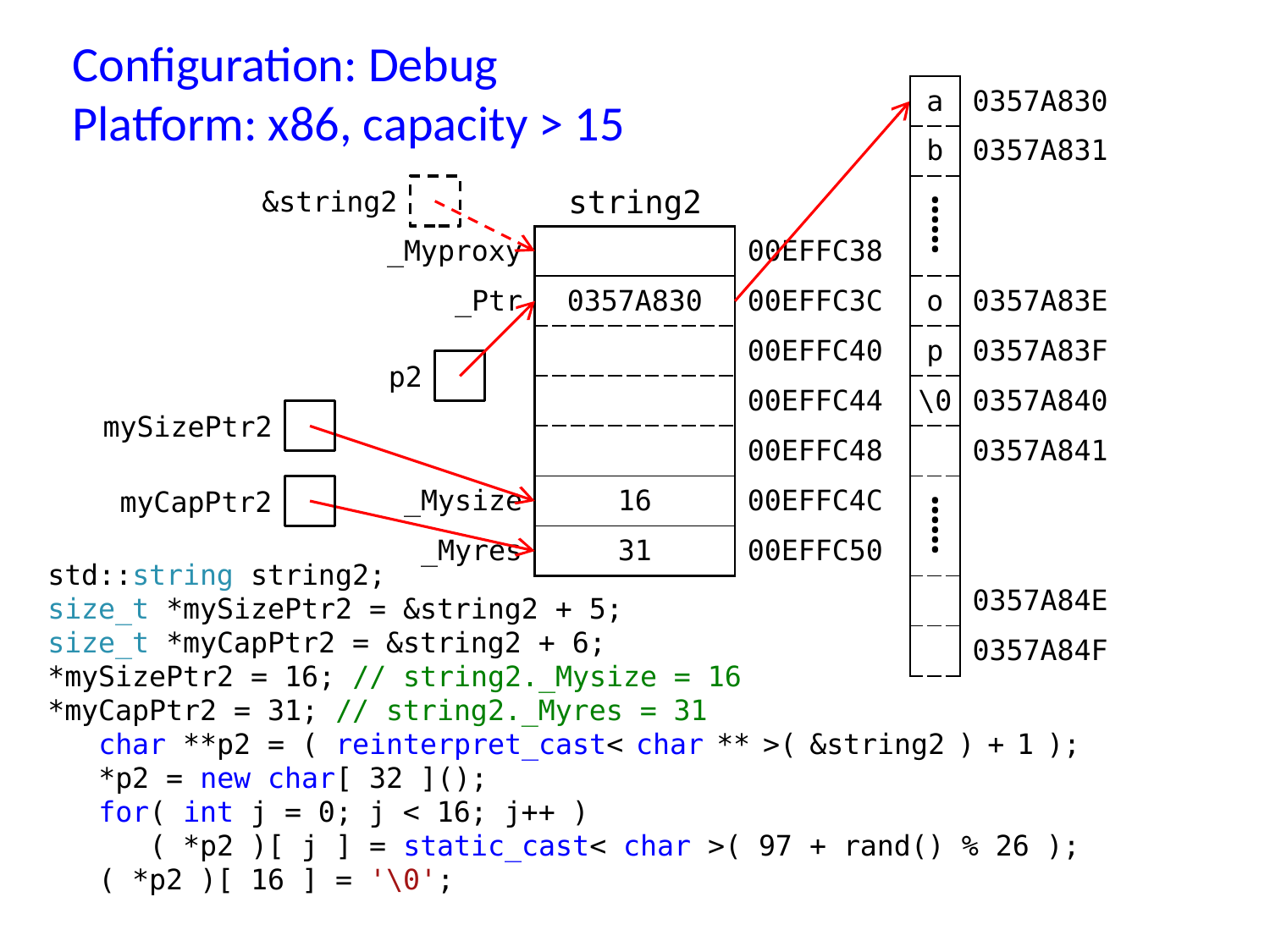

# Configuration: Debug Platform: x86, capacity > 15
| a | 0357A830 |
| --- | --- |
| b | 0357A831 |
| ⸽ |  |
|  |  |
| o | 0357A83E |
| p | 0357A83F |
| \0 | 0357A840 |
|  | 0357A841 |
| ⸽ |  |
|  |  |
|  | 0357A84E |
|  | 0357A84F |

&string2

string2

| \_Myproxy |  | 00EFFC38 |
| --- | --- | --- |
| \_Ptr | 0357A830 | 00EFFC3C |
|  |  | 00EFFC40 |
|  |  | 00EFFC44 |
|  |  | 00EFFC48 |
| \_Mysize | 16 | 00EFFC4C |
| \_Myres | 31 | 00EFFC50 |

p2

mySizePtr2

myCapPtr2

std::string string2;
size_t *mySizePtr2 = &string2 + 5;
size_t *myCapPtr2 = &string2 + 6;
*mySizePtr2 = 16; // string2._Mysize = 16
*myCapPtr2 = 31; // string2._Myres = 31
   char **p2 = ( reinterpret_cast< char ** >( &string2 ) + 1 );
   *p2 = new char[ 32 ]();
   for( int j = 0; j < 16; j++ )
      ( *p2 )[ j ] = static_cast< char >( 97 + rand() % 26 );
   ( *p2 )[ 16 ] = '\0';